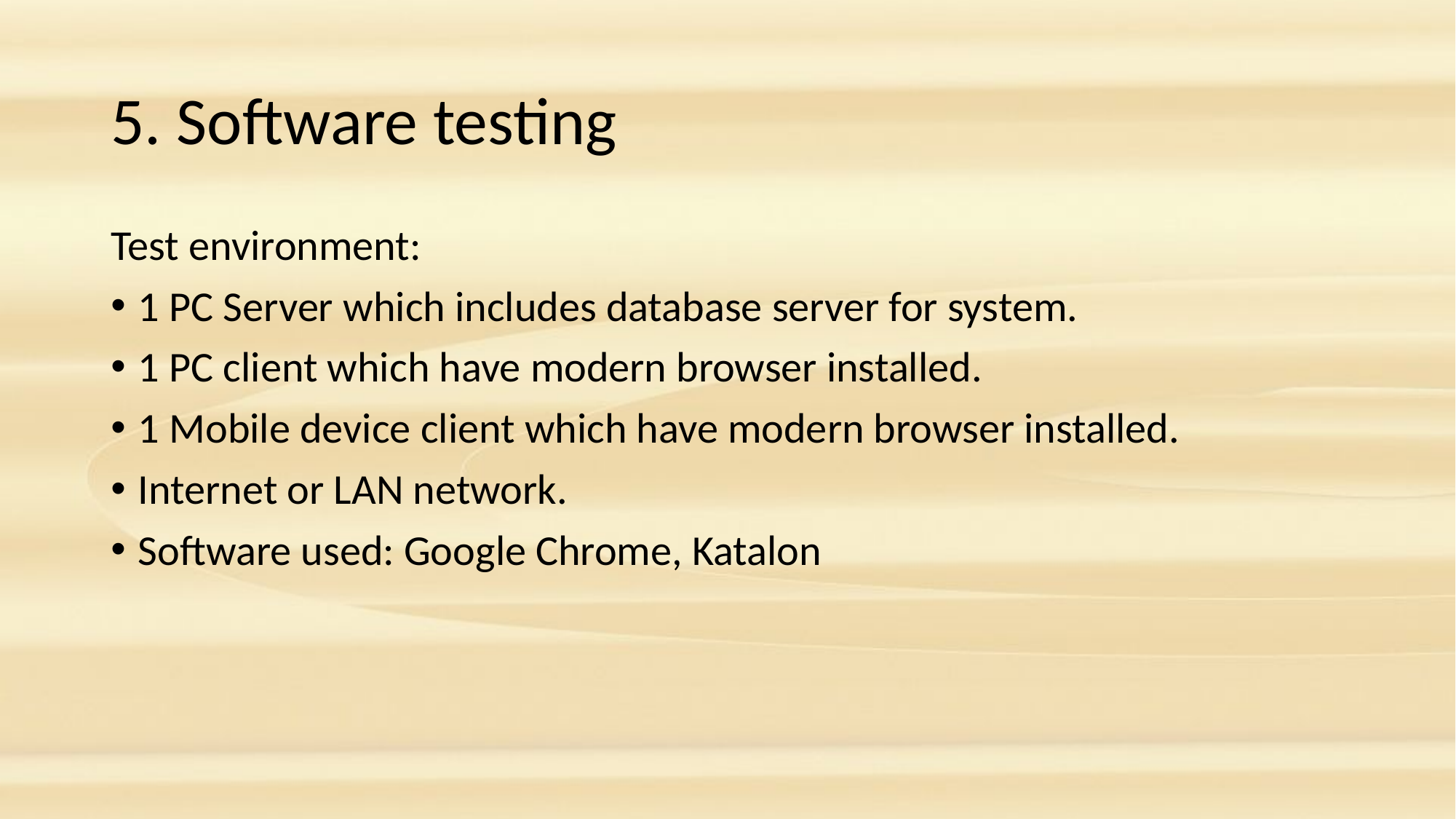

# 5. Software testing
Test environment:
1 PC Server which includes database server for system.
1 PC client which have modern browser installed.
1 Mobile device client which have modern browser installed.
Internet or LAN network.
Software used: Google Chrome, Katalon
13